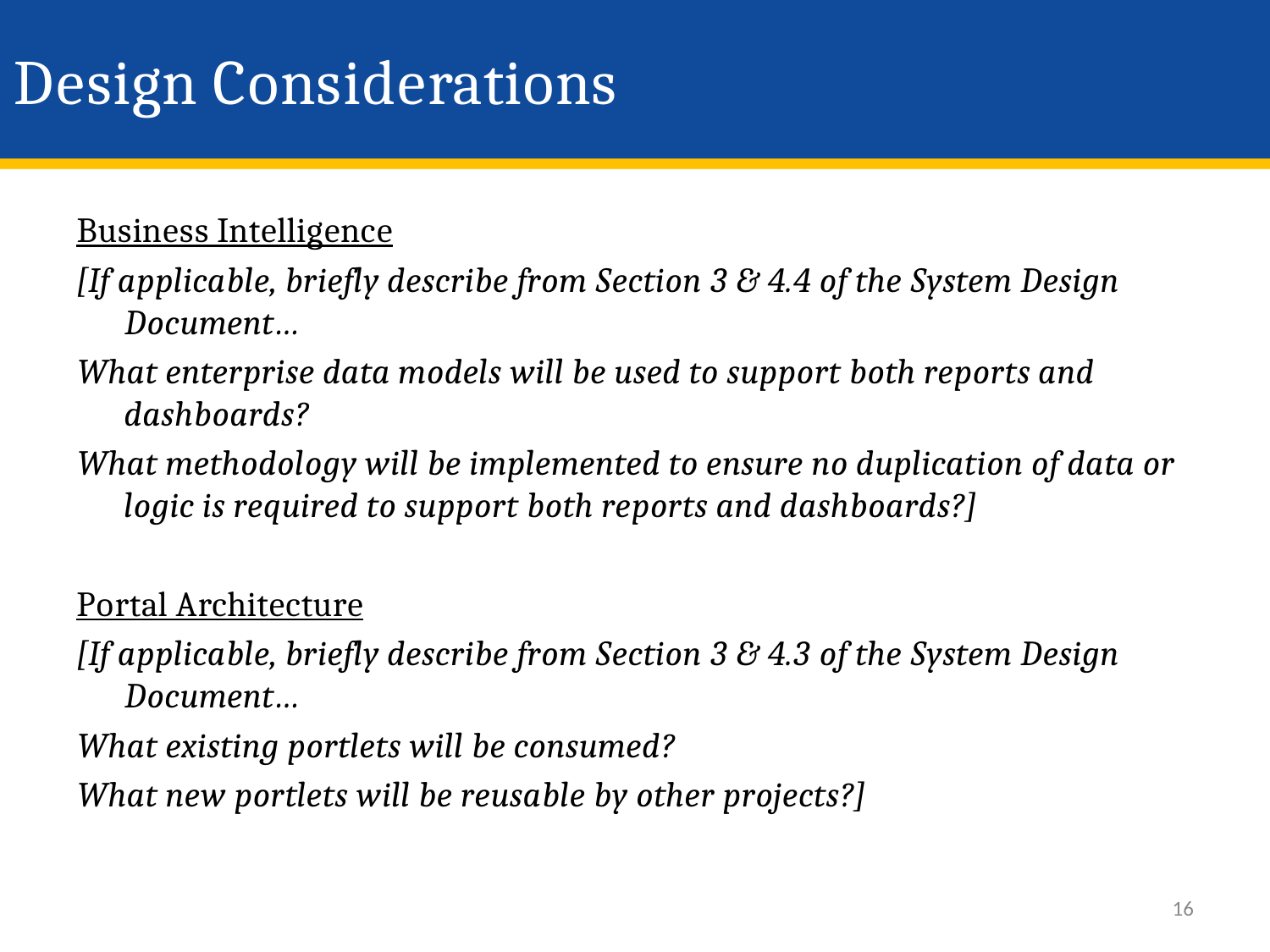

# Design Considerations
Business Intelligence
[If applicable, briefly describe from Section 3 & 4.4 of the System Design Document…
What enterprise data models will be used to support both reports and dashboards?
What methodology will be implemented to ensure no duplication of data or logic is required to support both reports and dashboards?]

Portal Architecture
[If applicable, briefly describe from Section 3 & 4.3 of the System Design Document…
What existing portlets will be consumed?
What new portlets will be reusable by other projects?]

16